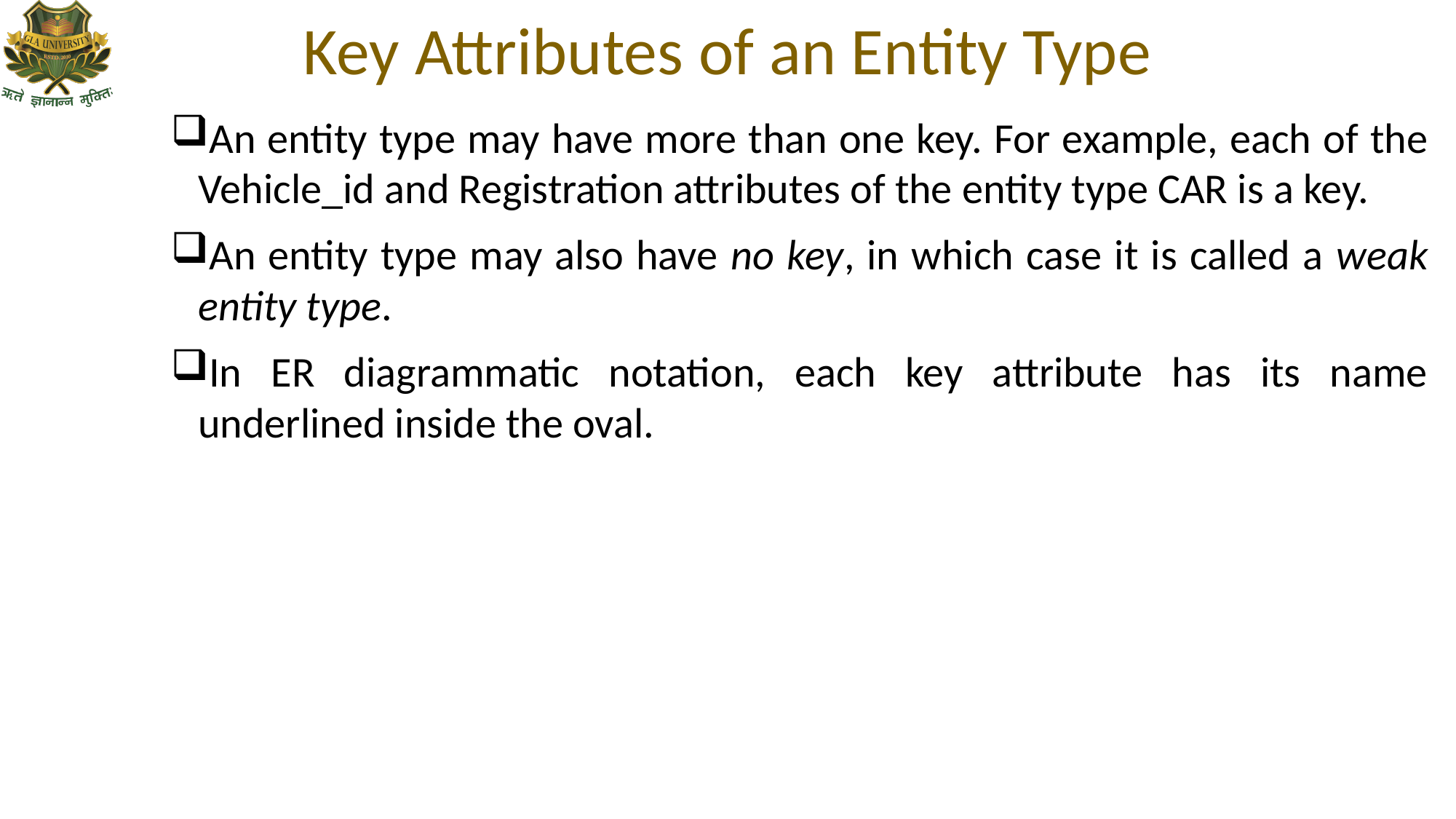

# Key Attributes of an Entity Type
An entity type may have more than one key. For example, each of the Vehicle_id and Registration attributes of the entity type CAR is a key.
An entity type may also have no key, in which case it is called a weak entity type.
In ER diagrammatic notation, each key attribute has its name underlined inside the oval.